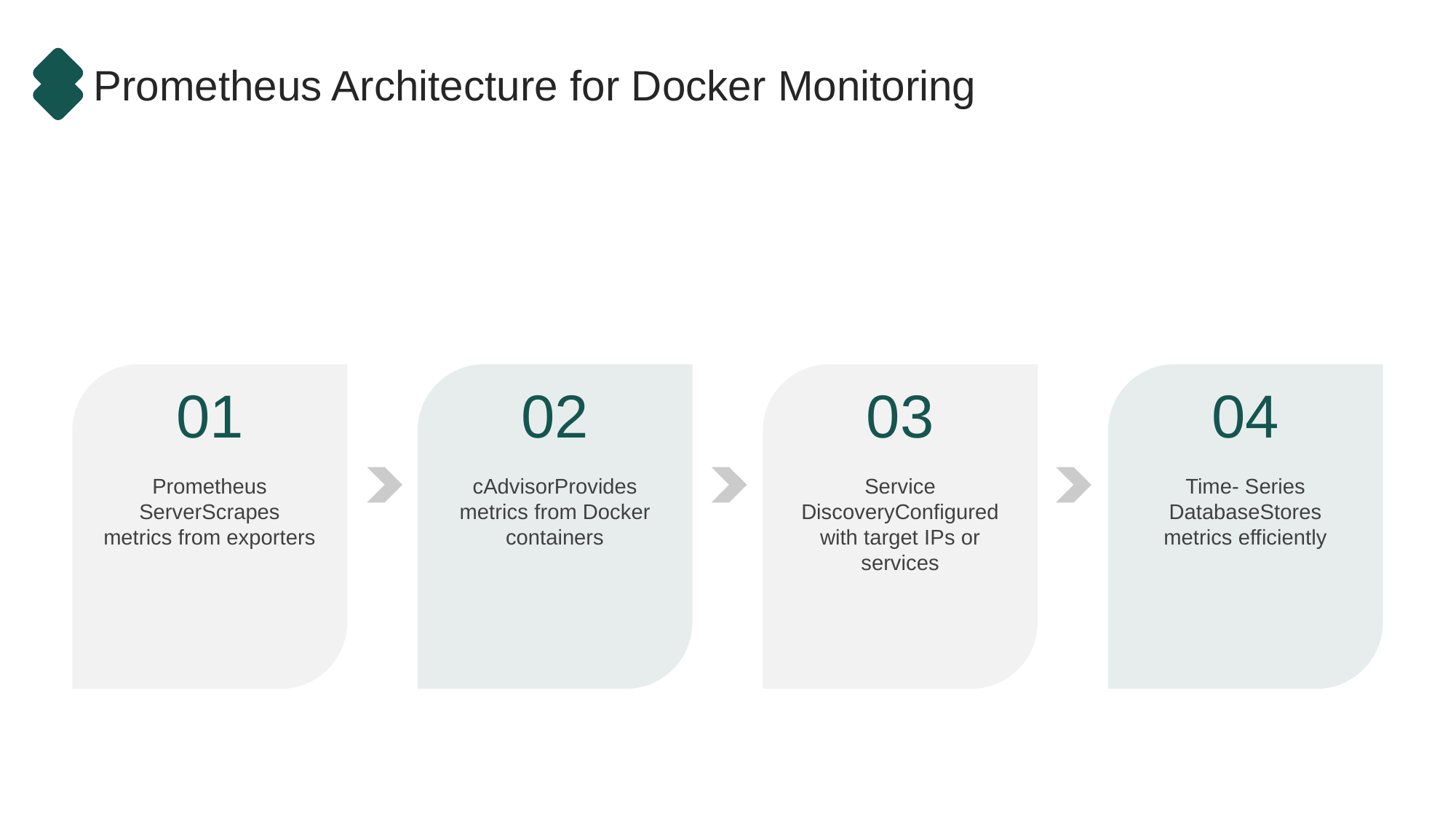

Prometheus Architecture for Docker Monitoring

01
02
03
04

Prometheus ServerScrapes metrics from exporters
cAdvisorProvides metrics from Docker containers
Service DiscoveryConfigured with target IPs or services
Time- Series DatabaseStores metrics efficiently